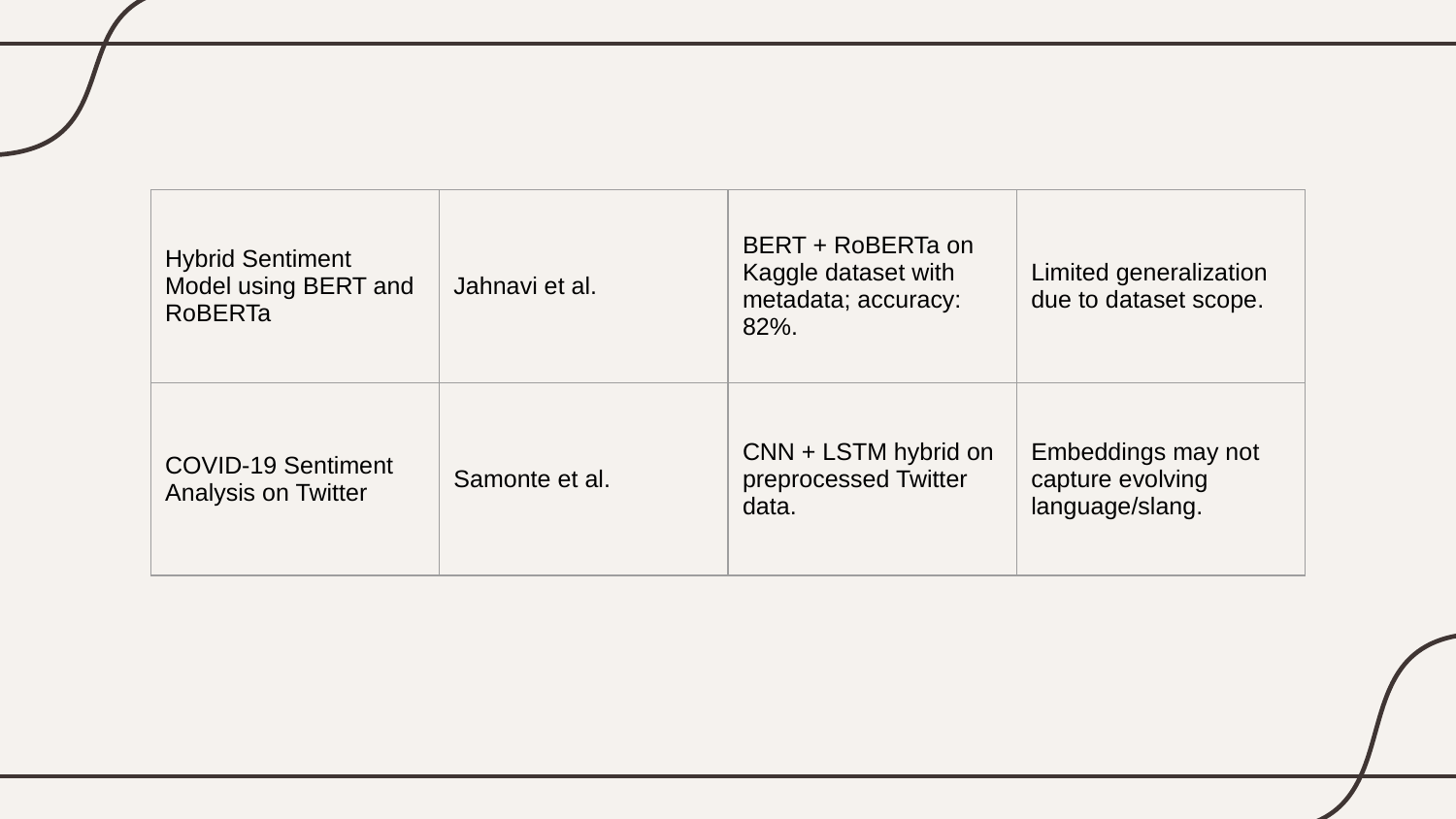

| Hybrid Sentiment Model using BERT and RoBERTa | Jahnavi et al. | BERT + RoBERTa on Kaggle dataset with metadata; accuracy: 82%. | Limited generalization due to dataset scope. |
| --- | --- | --- | --- |
| COVID-19 Sentiment Analysis on Twitter | Samonte et al. | CNN + LSTM hybrid on preprocessed Twitter data. | Embeddings may not capture evolving language/slang. |